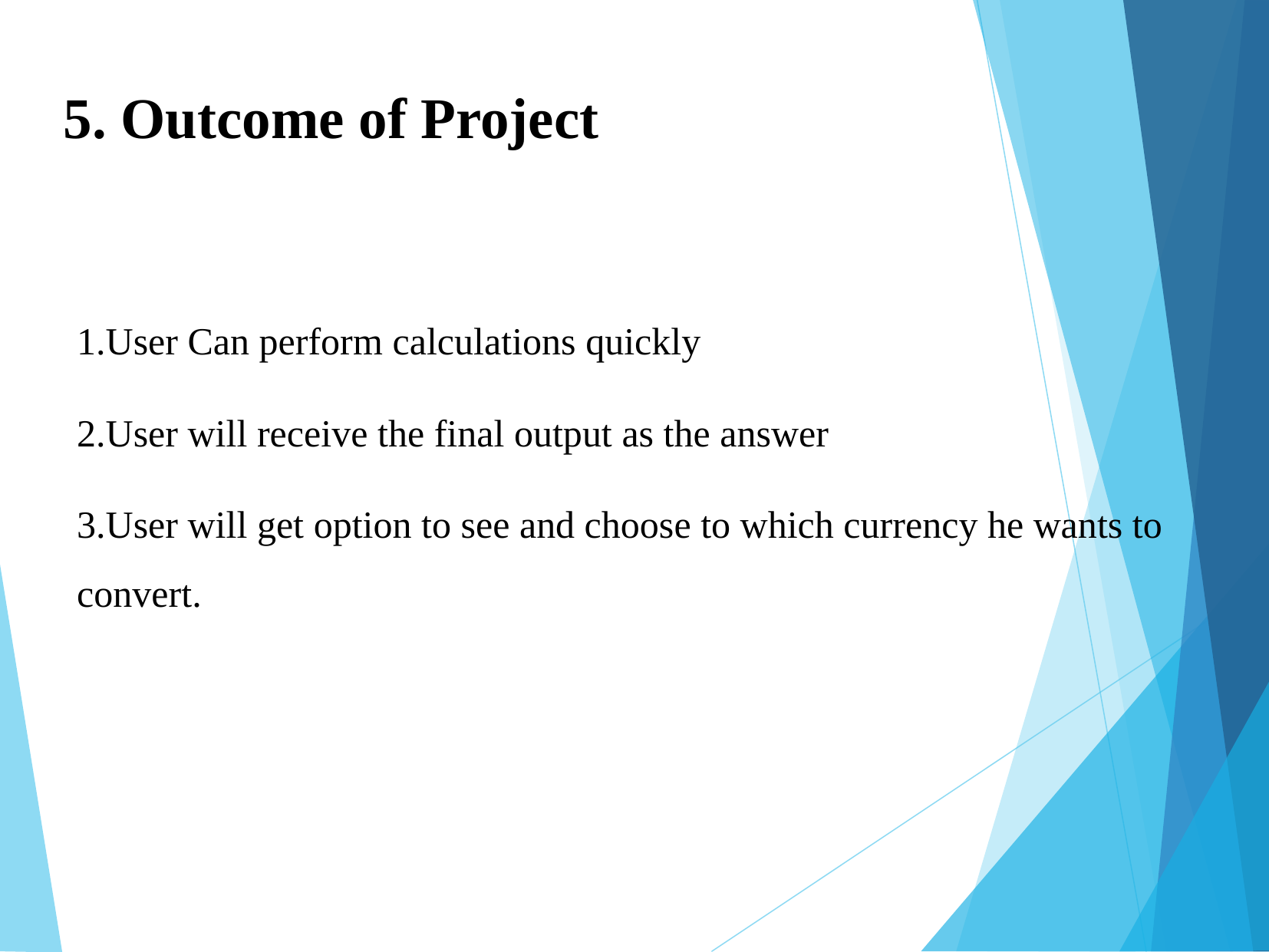

5. Outcome of Project

User Can perform calculations quickly
User will receive the final output as the answer
User will get option to see and choose to which currency he wants to convert.